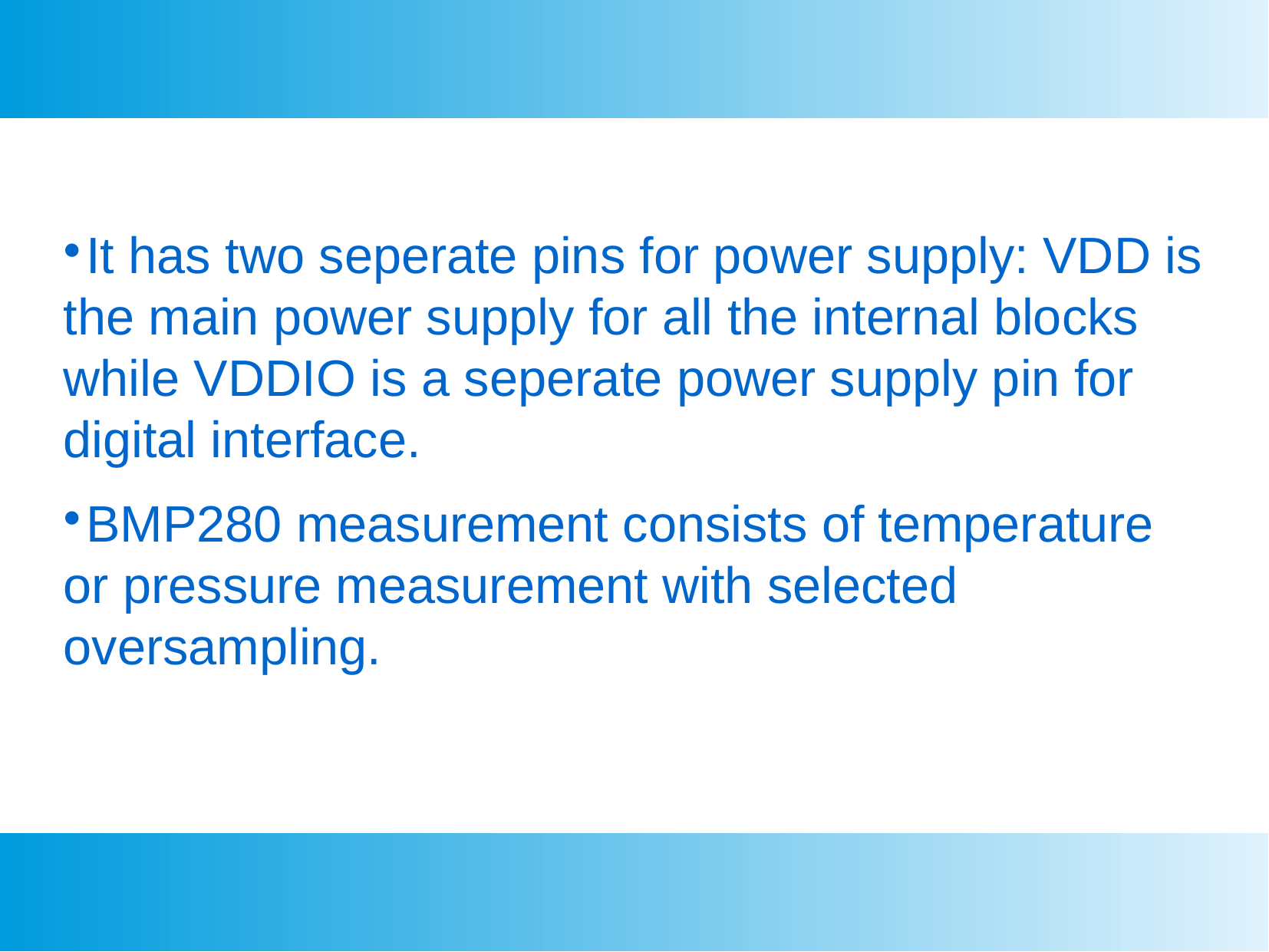

It has two seperate pins for power supply: VDD is the main power supply for all the internal blocks while VDDIO is a seperate power supply pin for digital interface.
BMP280 measurement consists of temperature or pressure measurement with selected oversampling.